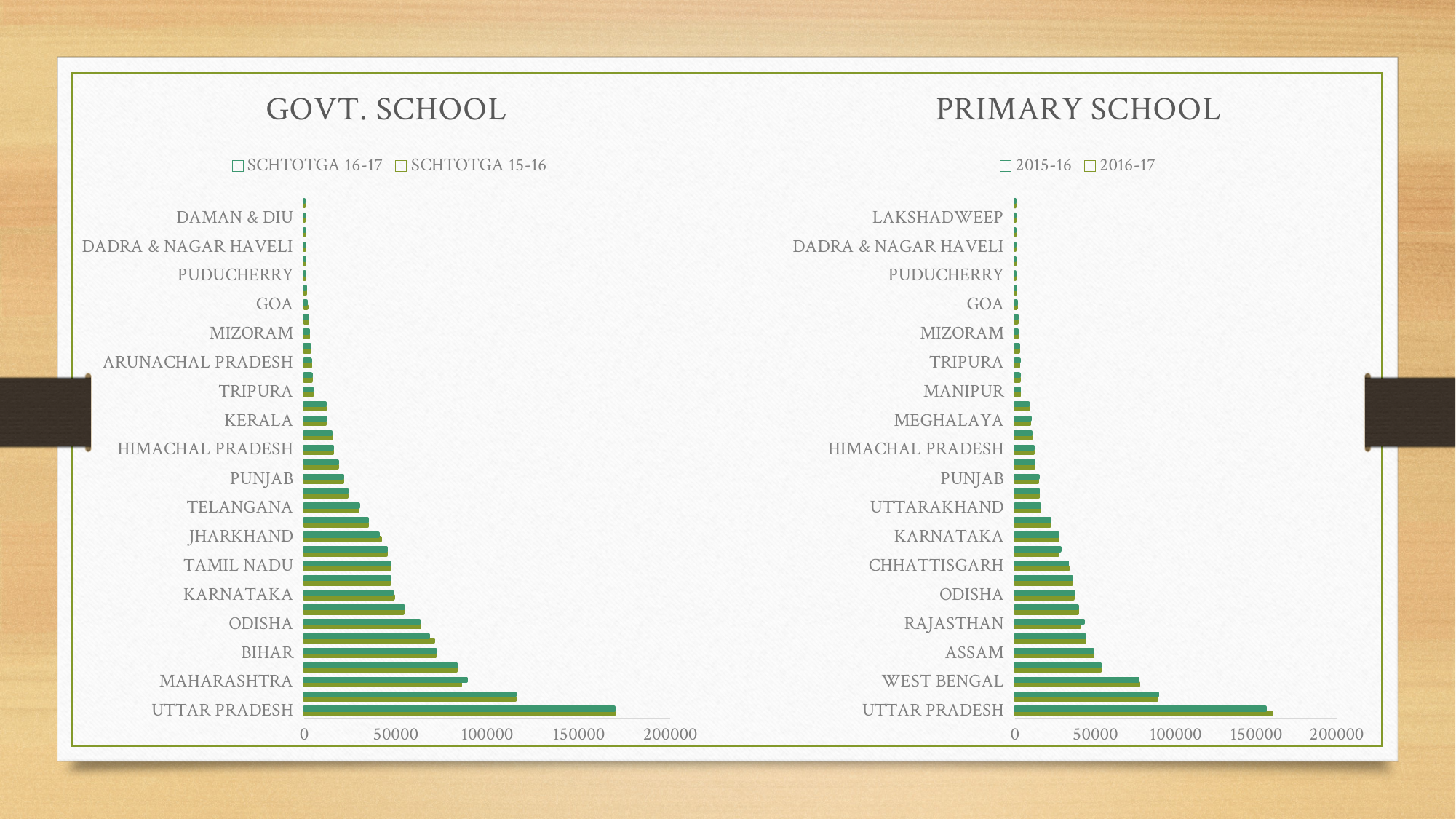

### Chart: GOVT. SCHOOL

| Category | SCHTOTGA 15-16 | SCHTOTGA 16-17 |
|---|---|---|
| UTTAR PRADESH | 169373.0 | 169369.0 |
| MADHYA PRADESH | 115393.0 | 115211.0 |
| MAHARASHTRA | 85476.0 | 88588.0 |
| WEST BENGAL | 82990.0 | 83207.0 |
| BIHAR | 71632.0 | 71754.0 |
| RAJASTHAN | 70664.0 | 67930.0 |
| ODISHA | 63336.0 | 62823.0 |
| ASSAM | 54073.0 | 54220.0 |
| KARNATAKA | 48676.0 | 48117.0 |
| ANDHRA PRADESH | 46673.0 | 46969.0 |
| TAMIL NADU | 46593.0 | 46691.0 |
| CHHATTISGARH | 44787.0 | 44805.0 |
| JHARKHAND | 41571.0 | 40398.0 |
| GUJARAT | 34633.0 | 34558.0 |
| TELANGANA | 29421.0 | 29697.0 |
| JAMMU & KASHMIR | 23329.0 | 23348.0 |
| PUNJAB | 20956.0 | 20989.0 |
| UTTARAKHAND | 18044.0 | 18077.0 |
| HIMACHAL PRADESH | 15386.0 | 15489.0 |
| HARYANA | 14825.0 | 14673.0 |
| KERALA | 11435.0 | 11714.0 |
| MEGHALAYA | 11345.0 | 11370.0 |
| TRIPURA | 4370.0 | 4365.0 |
| MANIPUR | 3881.0 | 3878.0 |
| ARUNACHAL PRADESH | 3524.0 | 3488.0 |
| DELHI | 3082.0 | 3045.0 |
| MIZORAM | 2355.0 | 2351.0 |
| NAGALAND | 2092.0 | 2089.0 |
| GOA | 1316.0 | 1307.0 |
| SIKKIM | 873.0 | 878.0 |
| PUDUCHERRY | 454.0 | 447.0 |
| A & N ISLANDS | 342.0 | 342.0 |
| DADRA & NAGAR HAVELI | 287.0 | 285.0 |
| CHANDIGARH | 122.0 | 123.0 |
| DAMAN & DIU | 98.0 | 98.0 |
| LAKSHADWEEP | 41.0 | 41.0 |

### Chart: PRIMARY SCHOOL

| Category | 2016-17 | 2015-16 |
|---|---|---|
| UTTAR PRADESH | 159596.0 | 155756.0 |
| MADHYA PRADESH | 88301.0 | 88593.0 |
| WEST BENGAL | 76954.0 | 76703.0 |
| MAHARASHTRA | 53215.0 | 53151.0 |
| ASSAM | 48567.0 | 48529.0 |
| BIHAR | 43578.0 | 43405.0 |
| RAJASTHAN | 40193.0 | 42577.0 |
| ANDHRA PRADESH | 39193.0 | 38793.0 |
| ODISHA | 36318.0 | 36760.0 |
| TAMIL NADU | 35414.0 | 35379.0 |
| CHHATTISGARH | 32969.0 | 32826.0 |
| JHARKHAND | 26930.0 | 28010.0 |
| KARNATAKA | 26583.0 | 26790.0 |
| TELANGANA | 21614.0 | 21948.0 |
| UTTARAKHAND | 15297.0 | 15497.0 |
| JAMMU & KASHMIR | 14716.0 | 14604.0 |
| PUNJAB | 14242.0 | 14371.0 |
| GUJARAT | 11865.0 | 11840.0 |
| HIMACHAL PRADESH | 11329.0 | 11327.0 |
| HARYANA | 9968.0 | 9994.0 |
| MEGHALAYA | 9304.0 | 9362.0 |
| KERALA | 8347.0 | 8428.0 |
| MANIPUR | 2909.0 | 2951.0 |
| DELHI | 2724.0 | 2755.0 |
| TRIPURA | 2547.0 | 2568.0 |
| ARUNACHAL PRADESH | 2304.0 | 2363.0 |
| MIZORAM | 1536.0 | 1561.0 |
| NAGALAND | 1274.0 | 1265.0 |
| GOA | 958.0 | 973.0 |
| SIKKIM | 737.0 | 706.0 |
| PUDUCHERRY | 281.0 | 278.0 |
| A & N ISLANDS | 218.0 | 218.0 |
| DADRA & NAGAR HAVELI | 173.0 | 177.0 |
| DAMAN & DIU | 58.0 | 59.0 |
| LAKSHADWEEP | 17.0 | 17.0 |
| CHANDIGARH | 12.0 | 12.0 |